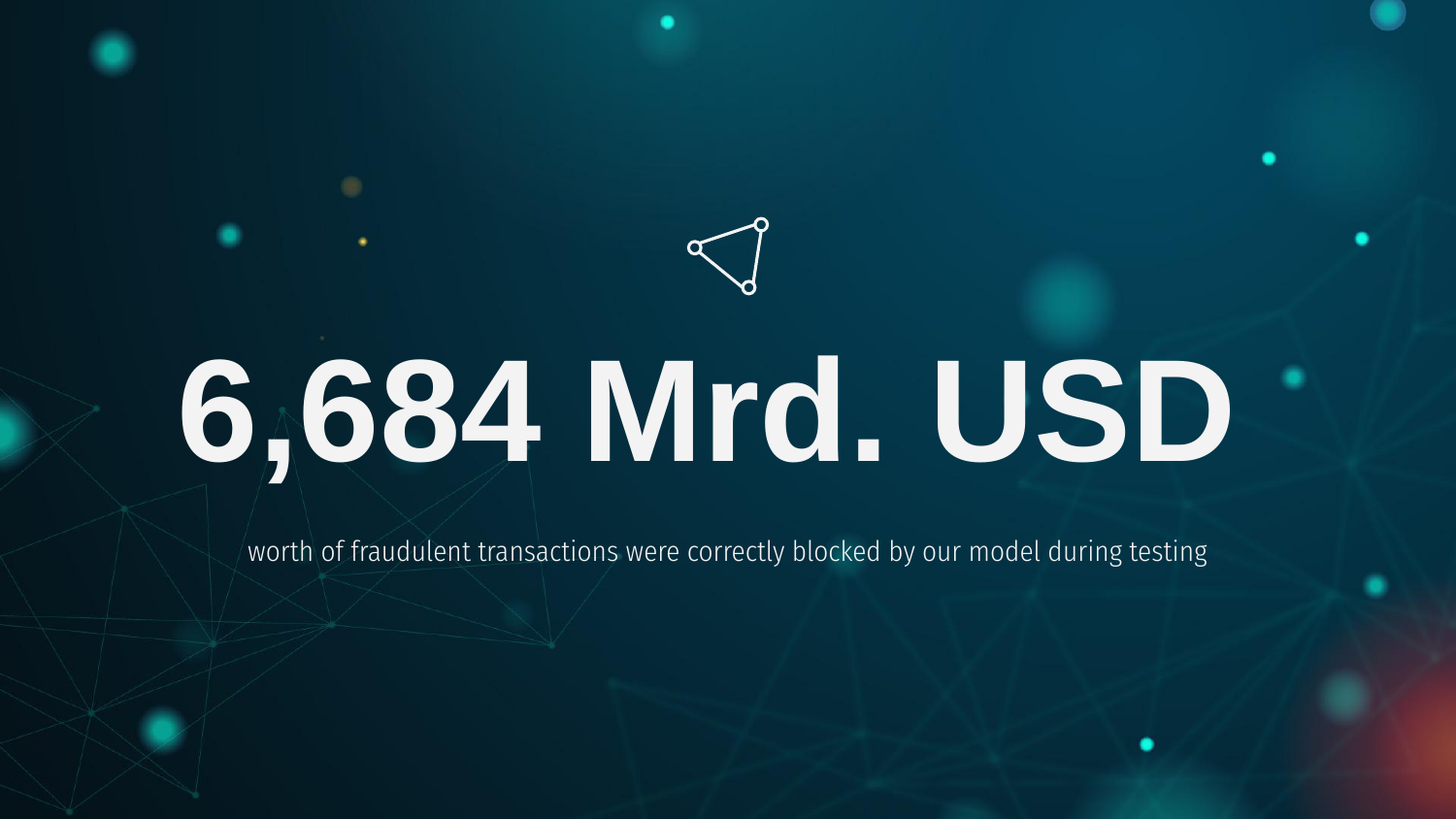

# 6,684 Mrd. USD
worth of fraudulent transactions were correctly blocked by our model during testing